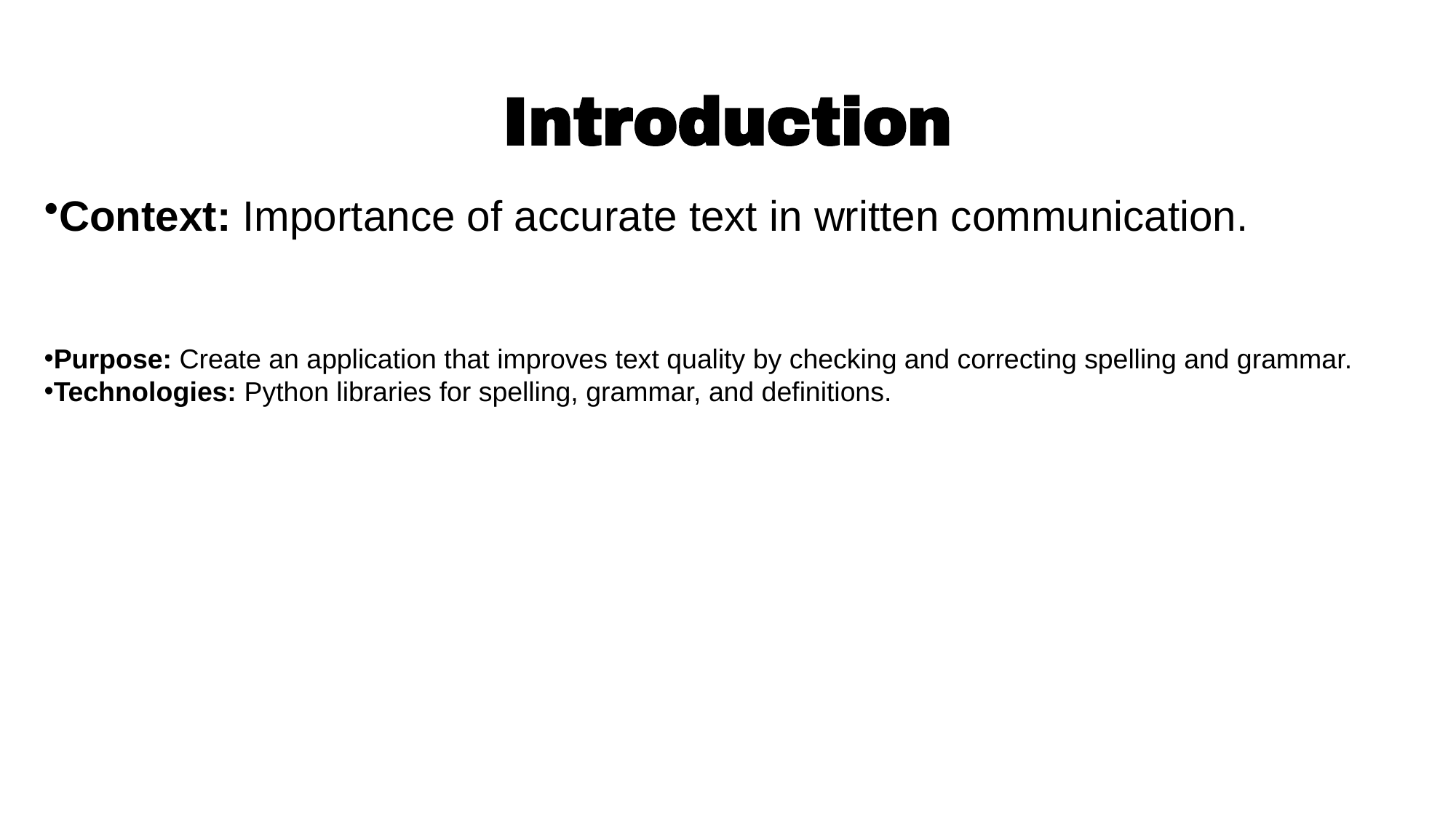

# Introduction
Context: Importance of accurate text in written communication.

Purpose: Create an application that improves text quality by checking and correcting spelling and grammar.
Technologies: Python libraries for spelling, grammar, and definitions.